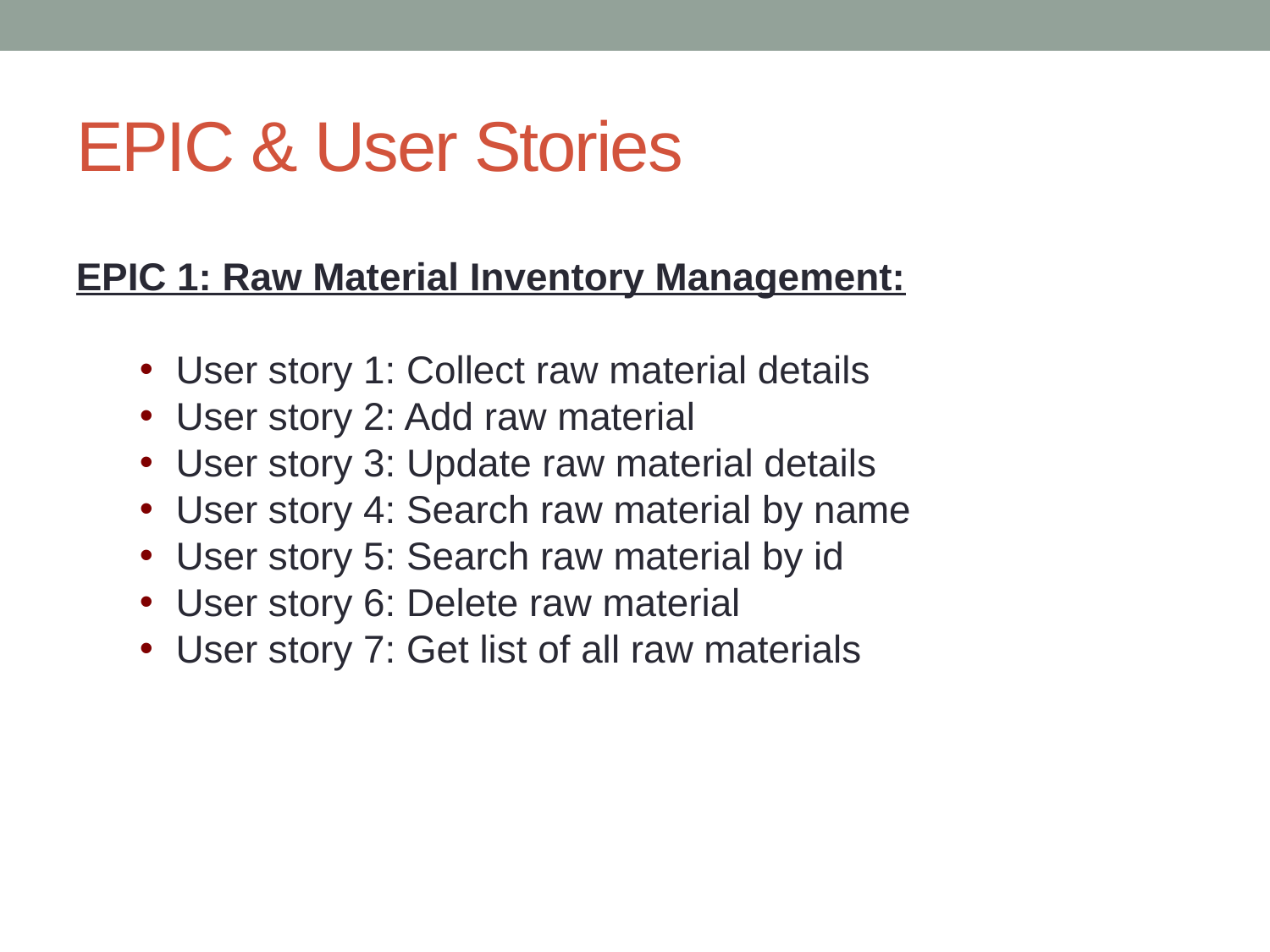

# EPIC & User Stories
EPIC 1: Raw Material Inventory Management:

User story 1: Collect raw material details
User story 2: Add raw material
User story 3: Update raw material details
User story 4: Search raw material by name
User story 5: Search raw material by id
User story 6: Delete raw material
User story 7: Get list of all raw materials